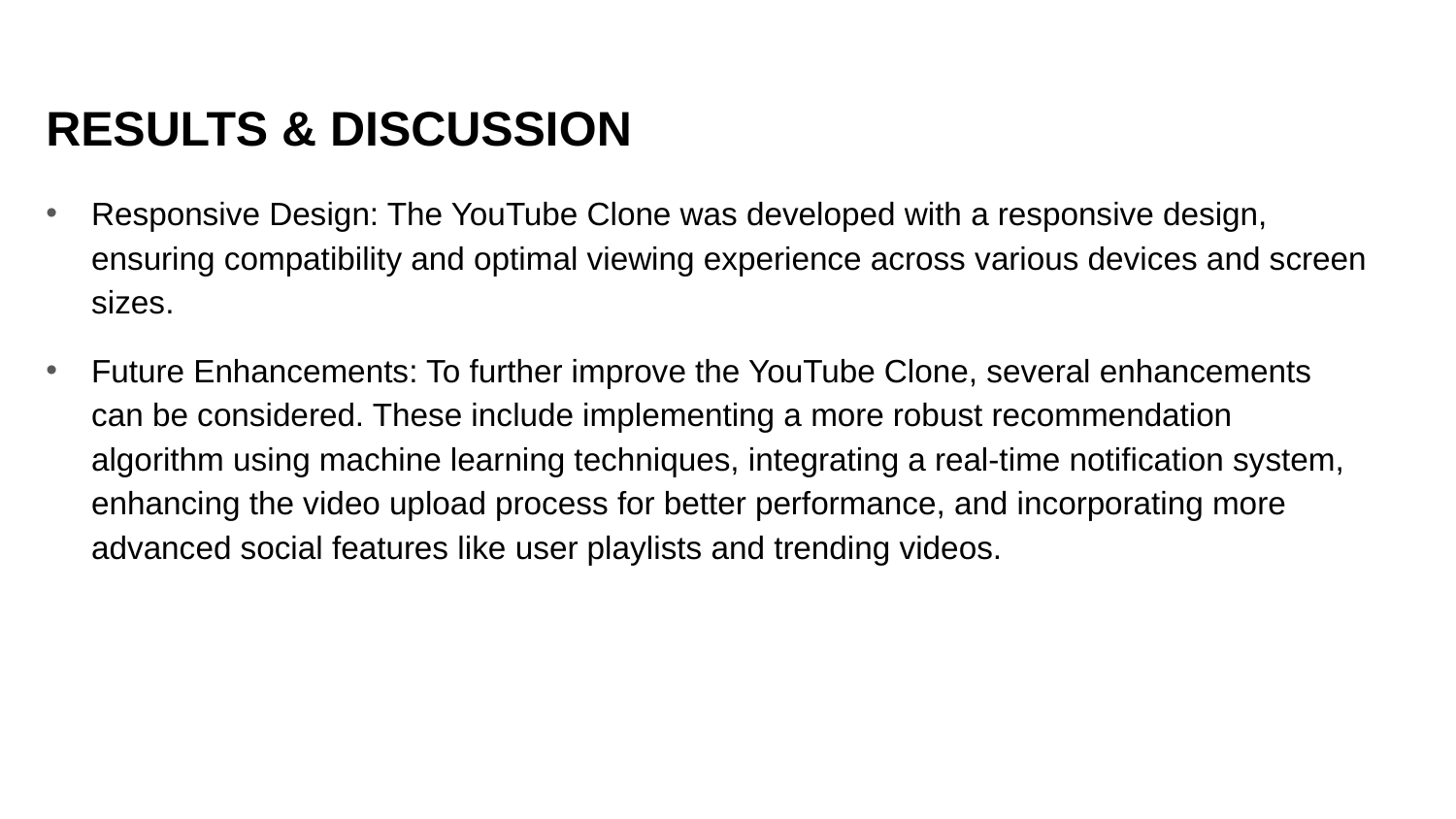

# RESULTS & DISCUSSION
Responsive Design: The YouTube Clone was developed with a responsive design, ensuring compatibility and optimal viewing experience across various devices and screen sizes.
Future Enhancements: To further improve the YouTube Clone, several enhancements can be considered. These include implementing a more robust recommendation algorithm using machine learning techniques, integrating a real-time notification system, enhancing the video upload process for better performance, and incorporating more advanced social features like user playlists and trending videos.